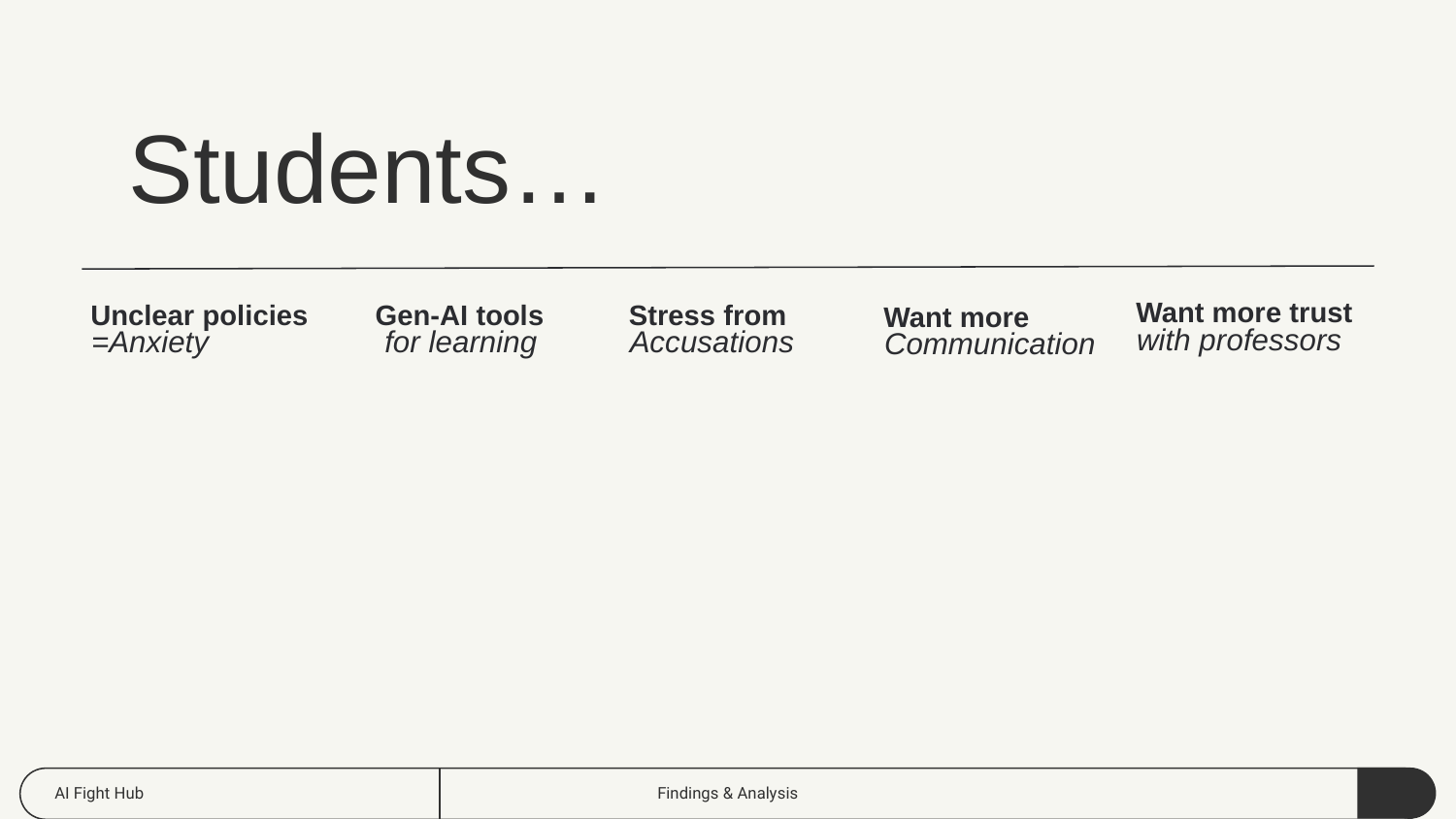

Students…
Want more trust
Stress from
Unclear policies
Gen-AI tools
Want more
with professors
=Anxiety
 for learning
Accusations
Communication
AI Fight Hub
Findings & Analysis